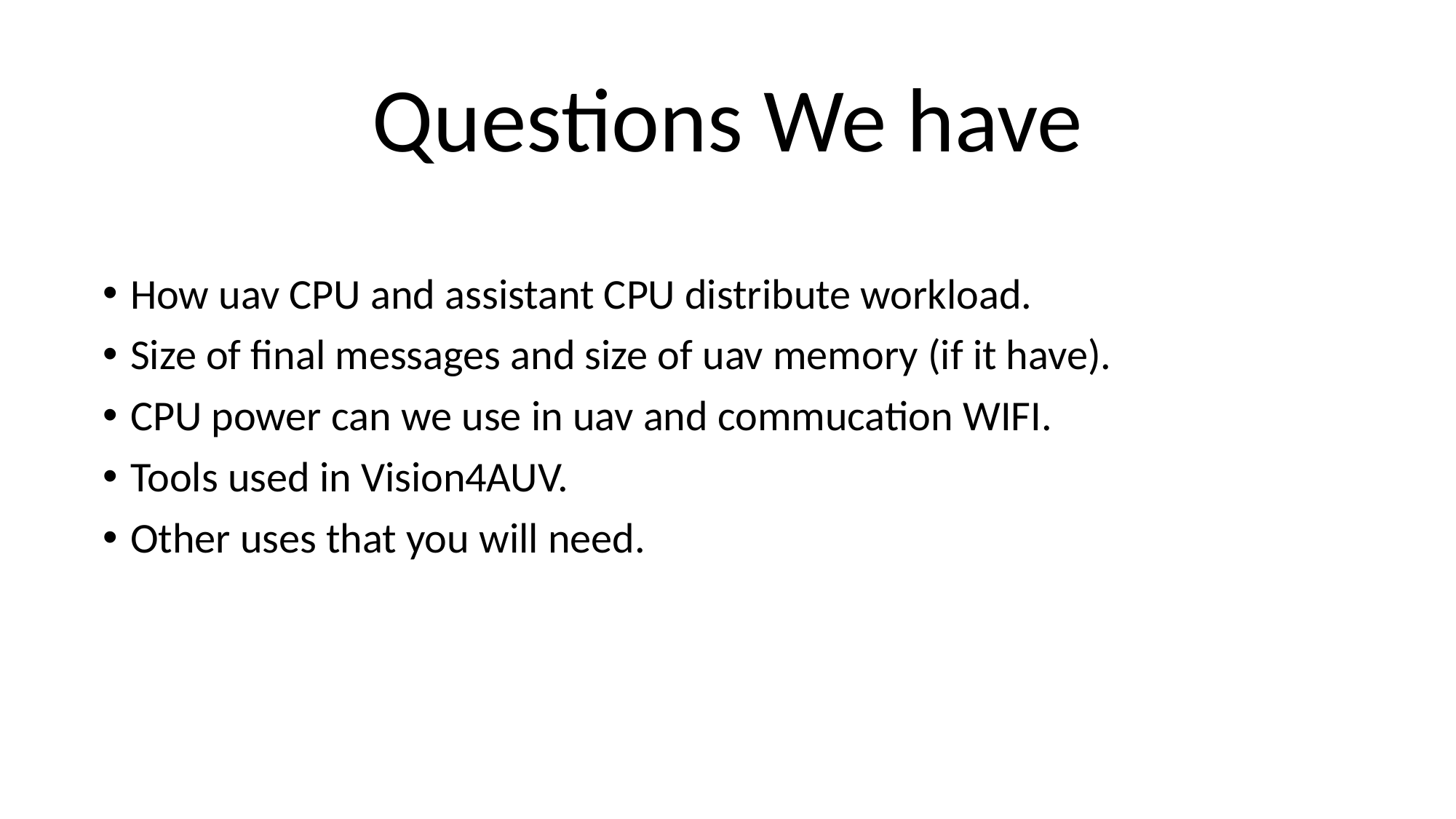

# Questions We have
How uav CPU and assistant CPU distribute workload.
Size of final messages and size of uav memory (if it have).
CPU power can we use in uav and commucation WIFI.
Tools used in Vision4AUV.
Other uses that you will need.